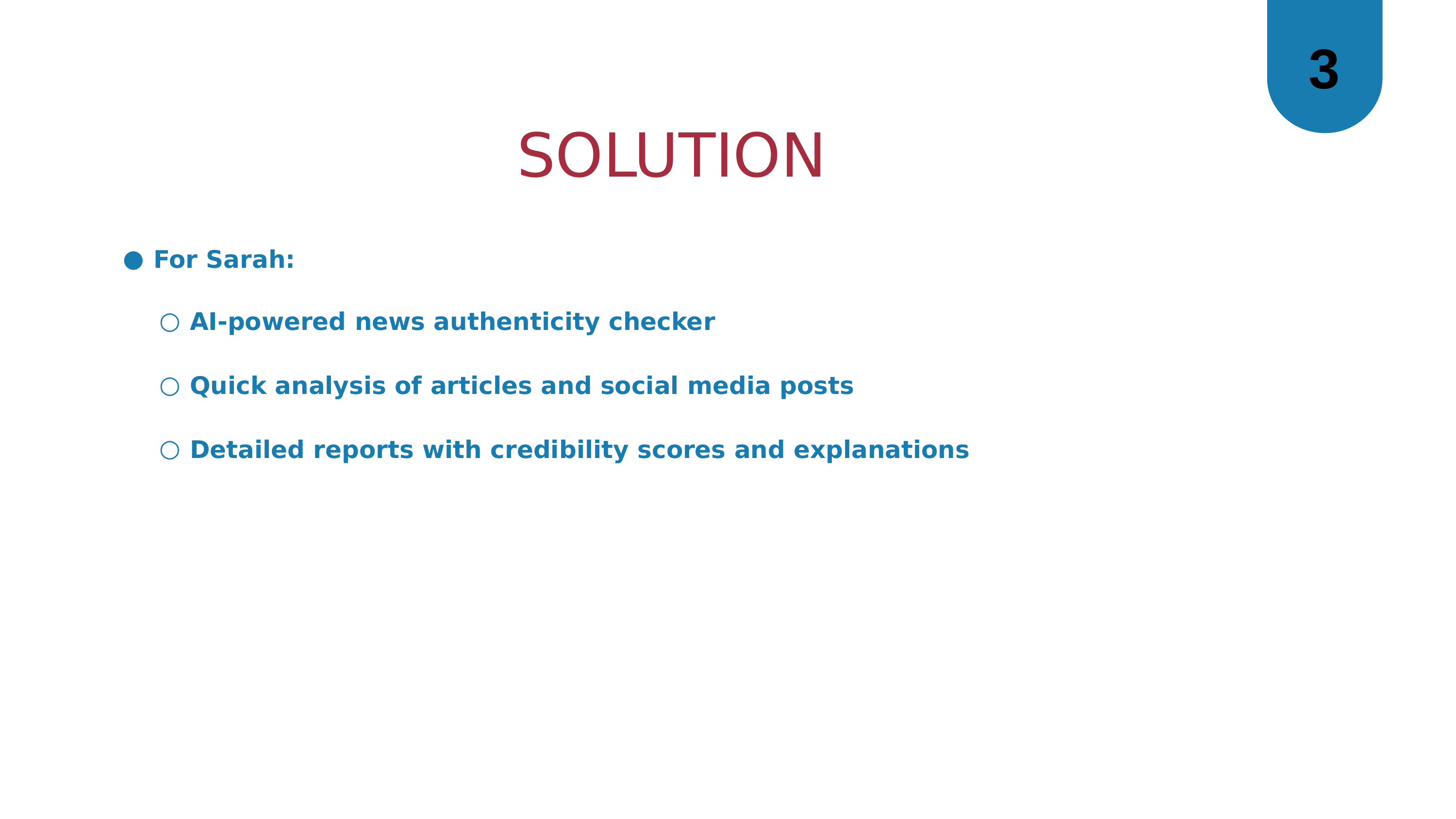

# 3
SOLUTION
For Sarah:

AI-powered news authenticity checker

Quick analysis of articles and social media posts

Detailed reports with credibility scores and explanations